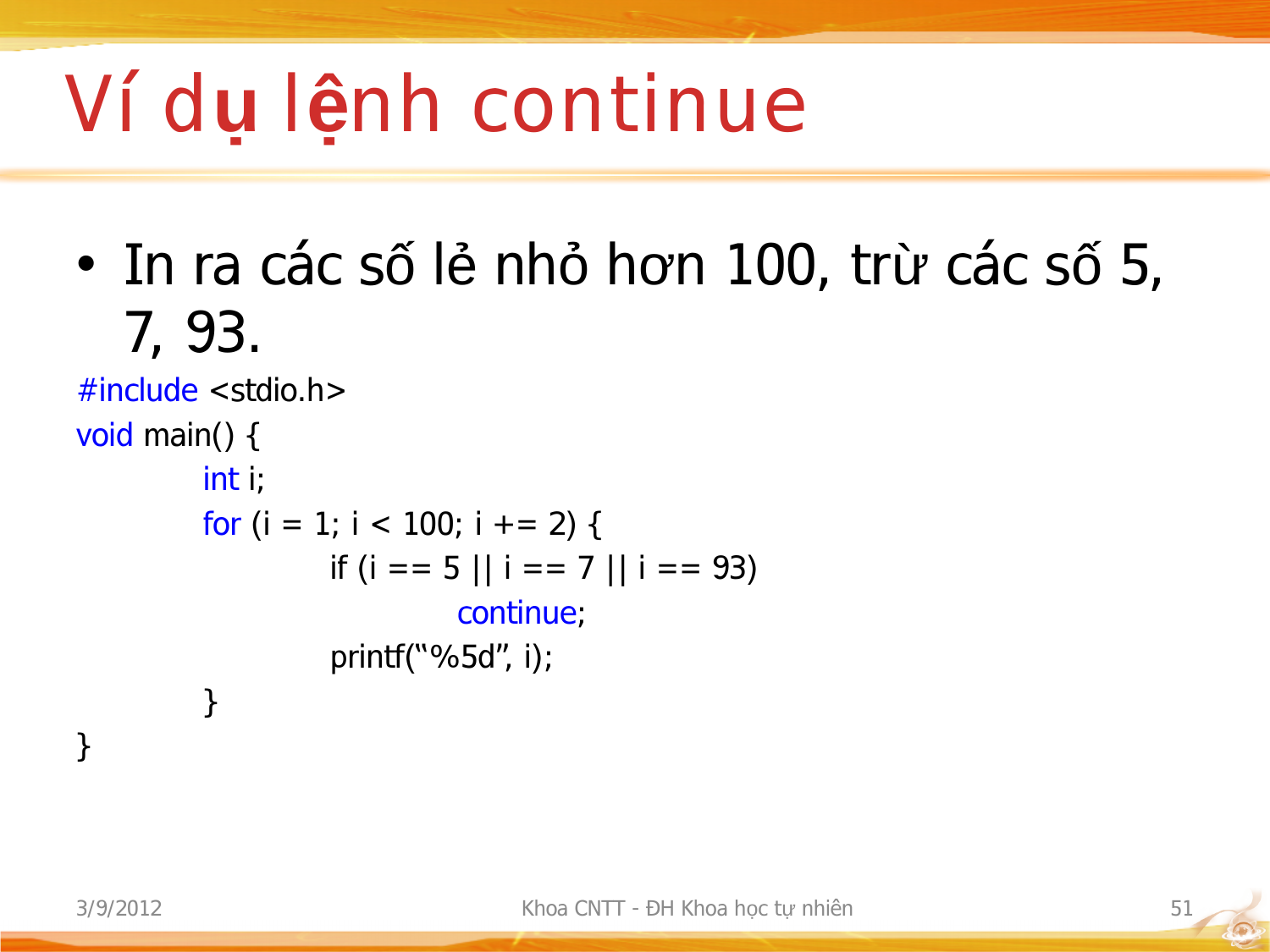

# Ví dụ lệnh continue
In ra các số lẻ nhỏ hơn 100, trừ các số 5, 7, 93.
#include <stdio.h>
void main() {
	int i;
	for (i = 1; i < 100; i += 2) {
		if (i == 5 || i == 7 || i == 93)
			continue;
		printf(“%5d”, i);
	}
}
3/9/2012
Khoa CNTT - ĐH Khoa học tự nhiên
51